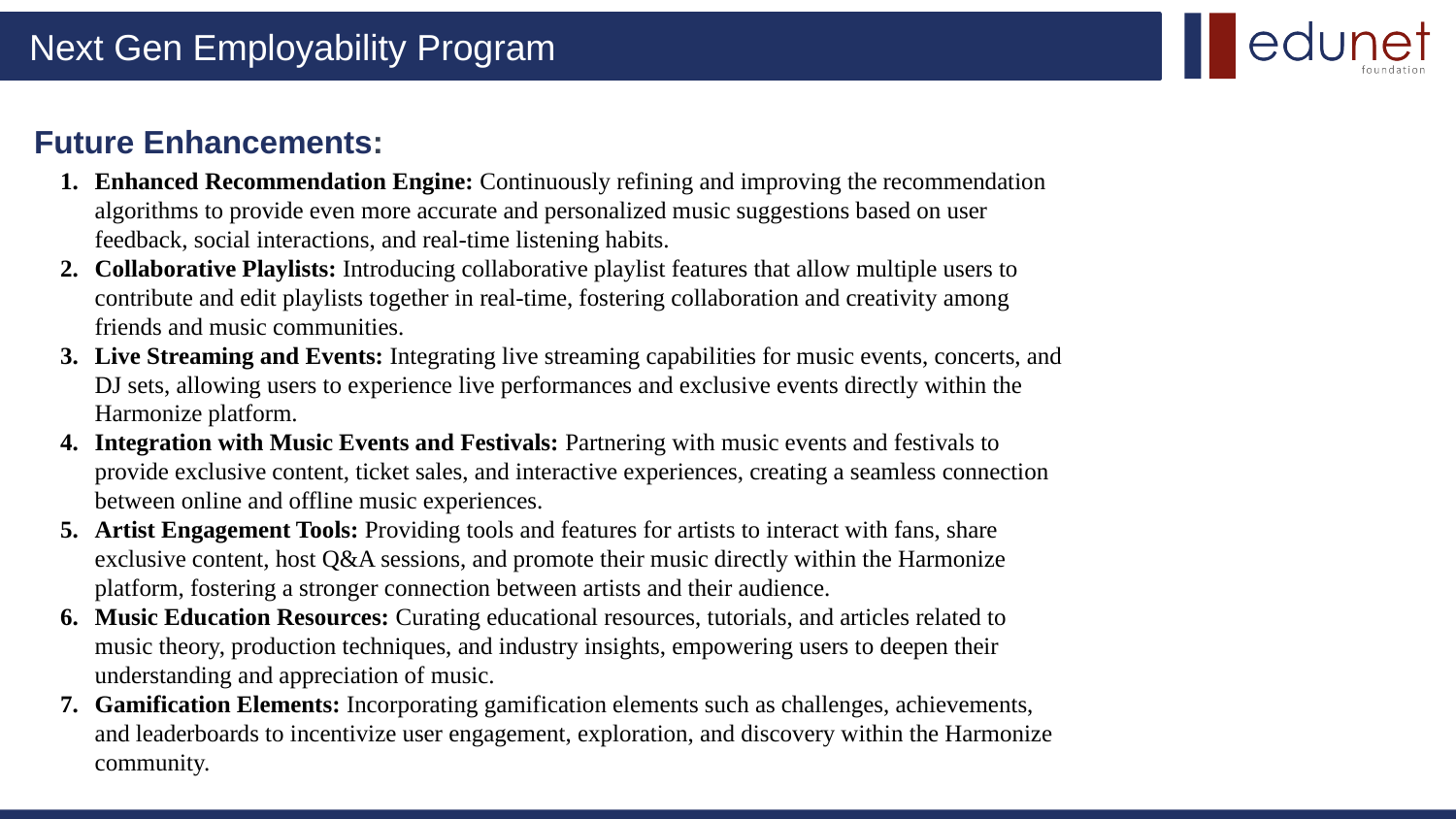

# Future Enhancements:
Enhanced Recommendation Engine: Continuously refining and improving the recommendation algorithms to provide even more accurate and personalized music suggestions based on user feedback, social interactions, and real-time listening habits.
Collaborative Playlists: Introducing collaborative playlist features that allow multiple users to contribute and edit playlists together in real-time, fostering collaboration and creativity among friends and music communities.
Live Streaming and Events: Integrating live streaming capabilities for music events, concerts, and DJ sets, allowing users to experience live performances and exclusive events directly within the Harmonize platform.
Integration with Music Events and Festivals: Partnering with music events and festivals to provide exclusive content, ticket sales, and interactive experiences, creating a seamless connection between online and offline music experiences.
Artist Engagement Tools: Providing tools and features for artists to interact with fans, share exclusive content, host Q&A sessions, and promote their music directly within the Harmonize platform, fostering a stronger connection between artists and their audience.
Music Education Resources: Curating educational resources, tutorials, and articles related to music theory, production techniques, and industry insights, empowering users to deepen their understanding and appreciation of music.
Gamification Elements: Incorporating gamification elements such as challenges, achievements, and leaderboards to incentivize user engagement, exploration, and discovery within the Harmonize community.